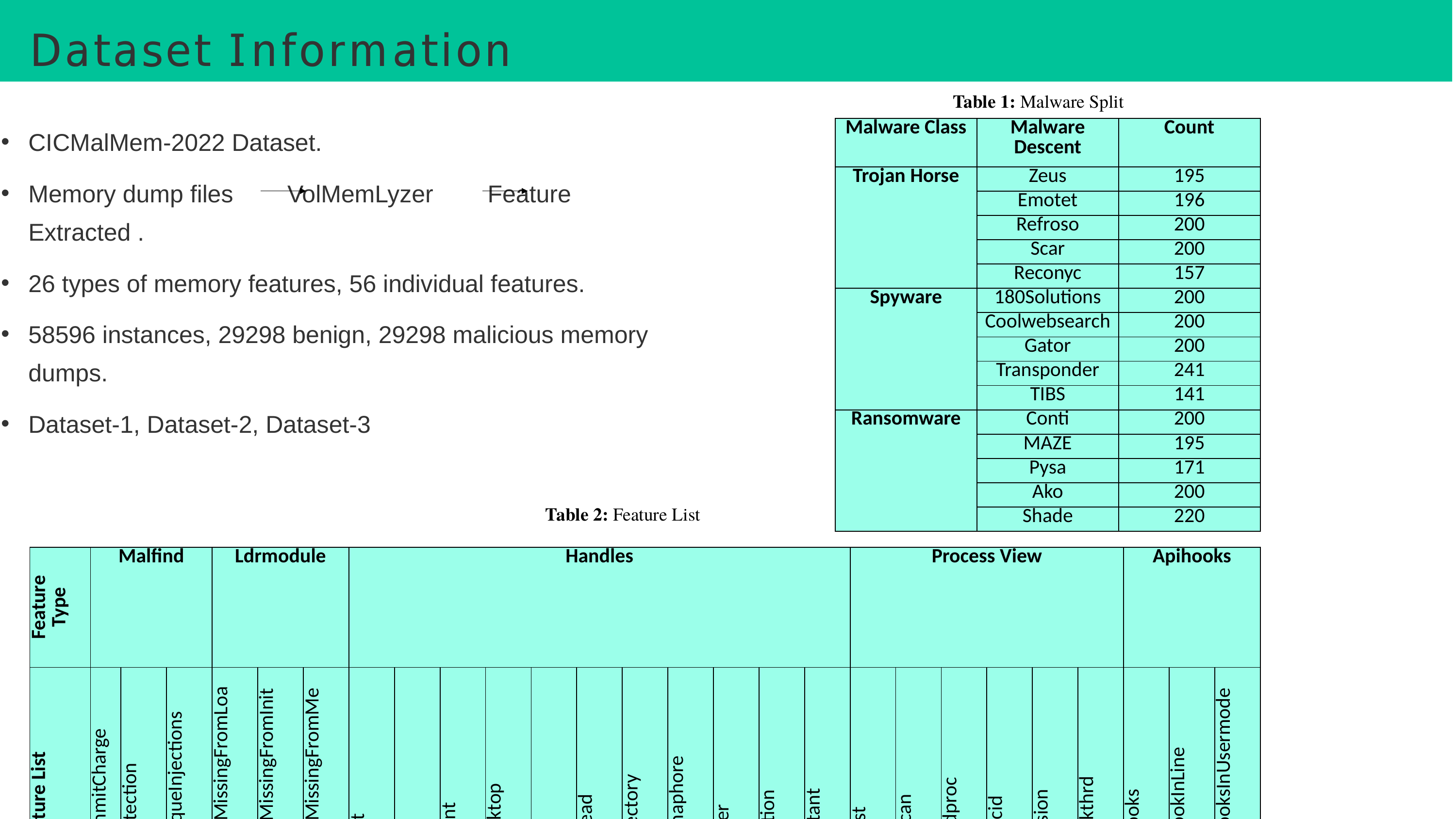

# Dataset Information
Table 1: Malware Split
CICMalMem-2022 Dataset.
Memory dump files        VolMemLyzer        Feature Extracted .
26 types of memory features, 56 individual features.
58596 instances, 29298 benign, 29298 malicious memory dumps.
Dataset-1, Dataset-2, Dataset-3
| Malware Class | Malware Descent | Count |
| --- | --- | --- |
| Trojan Horse | Zeus | 195 |
|  | Emotet | 196 |
|  | Refroso | 200 |
|  | Scar | 200 |
|  | Reconyc | 157 |
| Spyware | 180Solutions | 200 |
|  | Coolwebsearch | 200 |
|  | Gator | 200 |
|  | Transponder | 241 |
|  | TIBS | 141 |
| Ransomware | Conti | 200 |
|  | MAZE | 195 |
|  | Pysa | 171 |
|  | Ako | 200 |
|  | Shade | 220 |
Table 2: Feature List
| Feature Type | Malfind |  |  | Ldrmodule |  |  | Handles |  |  |  |  |  |  |  |  |  |  | Process View |  |  |  |  |  | Apihooks |  |  |
| --- | --- | --- | --- | --- | --- | --- | --- | --- | --- | --- | --- | --- | --- | --- | --- | --- | --- | --- | --- | --- | --- | --- | --- | --- | --- | --- |
| Feature List | commitCharge | Protection | uniqueInjections | avgMissingFromLoad | avgMissingFromInit | avgMissingFromMem | port | file | event | desktop | key | thread | directory | semaphore | timer | section | mutant | pslist | Psscan | thrdproc | pspcid | session | deskthrd | nhooks | nhookInLine | nhooksInUsermode |